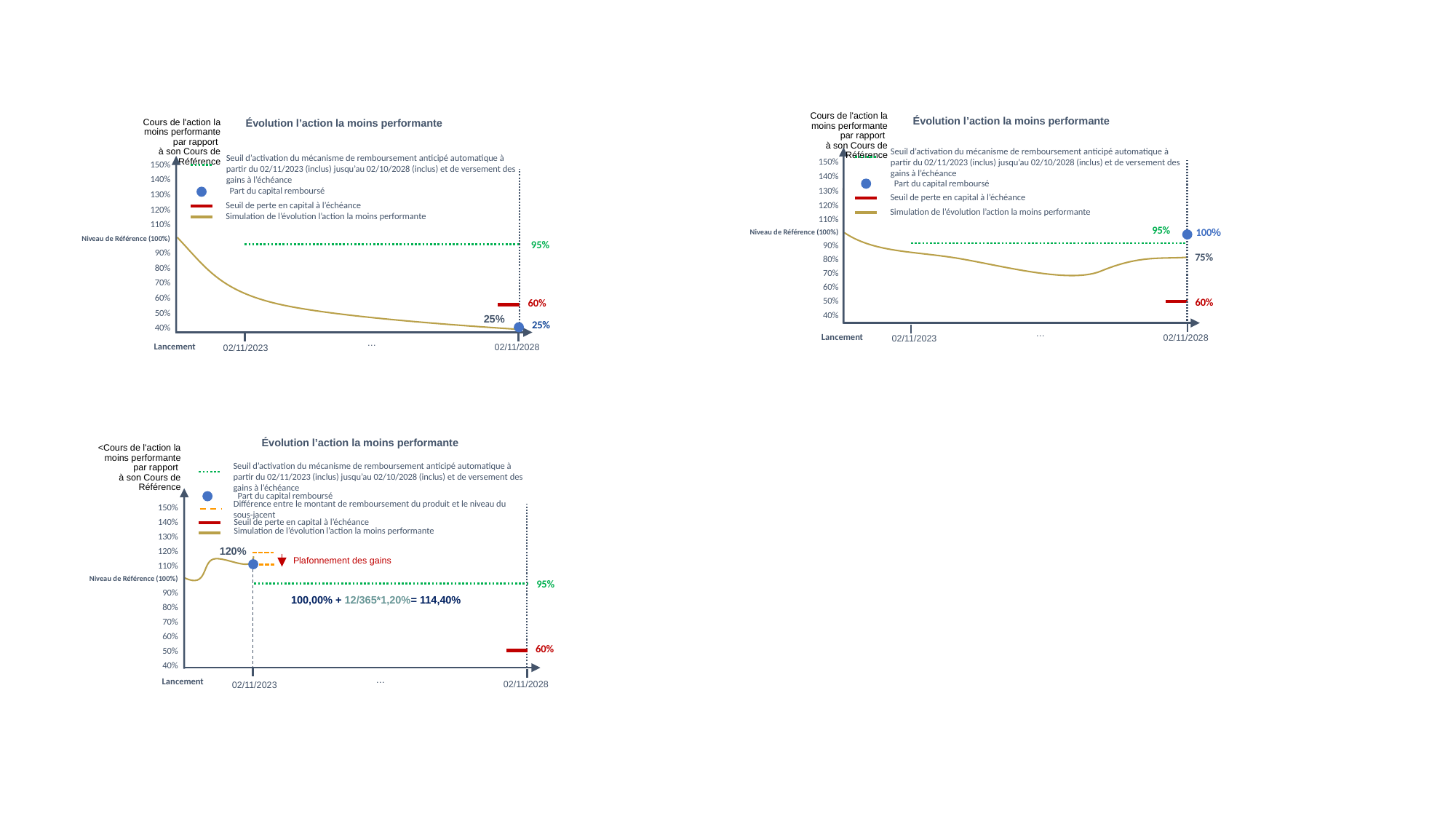

Cours de l'action la moins performante par rapport
à son Cours de Référence

Évolution l’action la moins performante
Évolution l’action la moins performante
Cours de l'action la moins performante par rapport
à son Cours de Référence
Seuil d’activation du mécanisme de remboursement anticipé automatique à partir du 02/11/2023 (inclus) jusqu’au 02/10/2028 (inclus) et de versement des gains à l’échéance
150%
140%
130%
120%
110%
Niveau de Référence (100%)
90%
 80%
70%
60%
50%
40%
Seuil d’activation du mécanisme de remboursement anticipé automatique à partir du 02/11/2023 (inclus) jusqu’au 02/10/2028 (inclus) et de versement des gains à l’échéance

150%
140%
130%
120%
110%
Niveau de Référence (100%)
90%
 80%
70%
60%
50%
40%

Part du capital remboursé
Part du capital remboursé

Seuil de perte en capital à l’échéance

Seuil de perte en capital à l’échéance
Simulation de l’évolution l’action la moins performante
Simulation de l’évolution l’action la moins performante
95%
100%
95%

75%
60%
60%
25%
25%
…

Lancement
02/11/2028
02/11/2023
…
Lancement
02/11/2028
02/11/2023
Évolution l’action la moins performante
<Cours de l'action la moins performante par rapport
à son Cours de Référence
Seuil d’activation du mécanisme de remboursement anticipé automatique à partir du 02/11/2023 (inclus) jusqu’au 02/10/2028 (inclus) et de versement des gains à l’échéance
Part du capital remboursé

Différence entre le montant de remboursement du produit et le niveau du sous-jacent
150%
140%
130%
120%
110%
Niveau de Référence (100%)
90%
 80%
70%
60%
50%
40%
Seuil de perte en capital à l’échéance
Simulation de l’évolution l’action la moins performante
120%
Plafonnement des gains

95%
100,00% + 12/365*1,20%= 114,40%
60%
Lancement
…
02/11/2028
02/11/2023